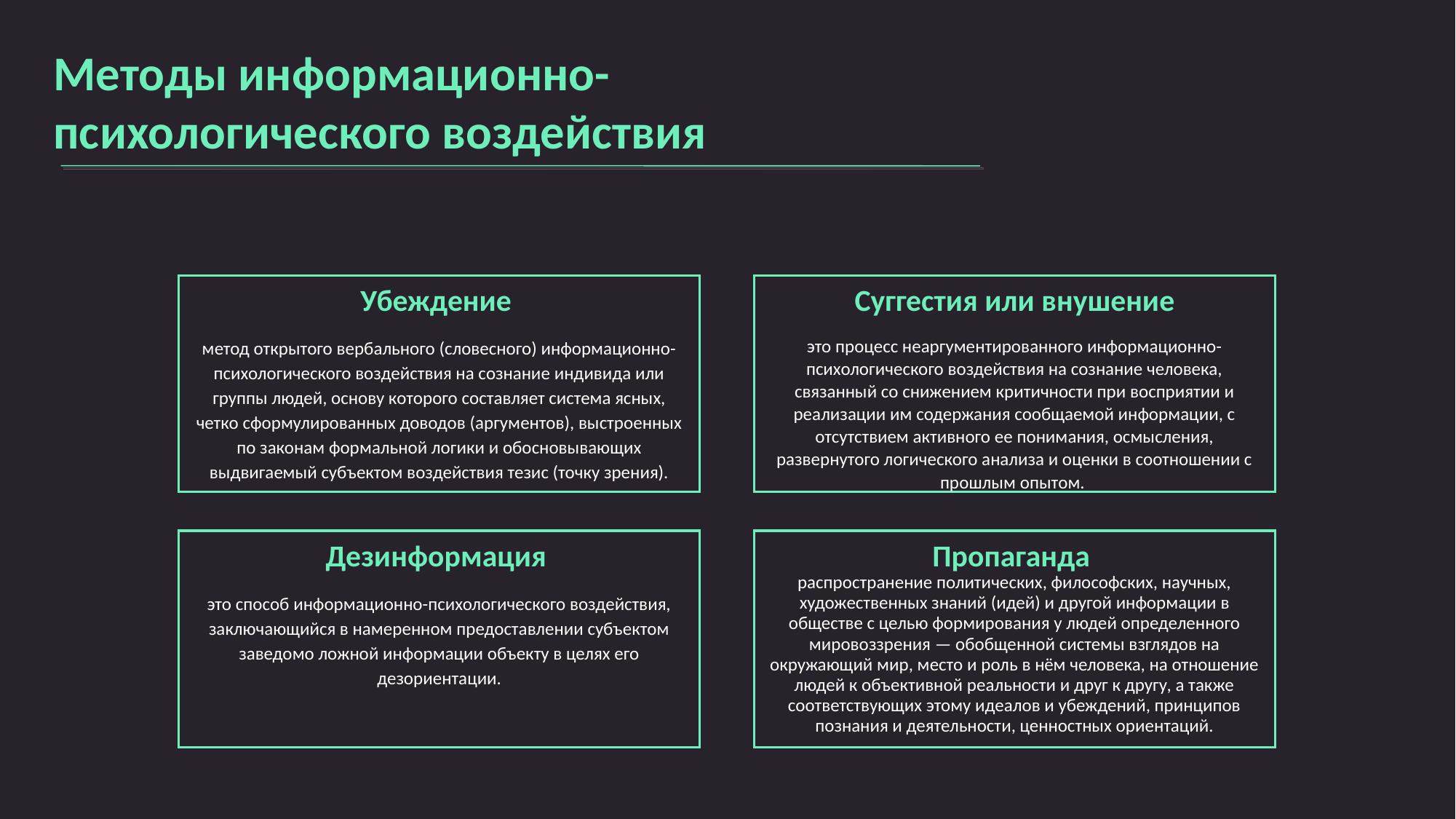

Методы информационно-психологического воздействия

Убеждение
метод открытого вербального (словесного) информационно-психологического воздействия на сознание индивида или группы людей, основу которого составляет система ясных, четко сформулированных доводов (аргументов), выстроенных по законам формальной логики и обосновывающих выдвигаемый субъектом воздействия тезис (точку зрения).

Суггестия или внушение
это процесс неаргументированного информационно-психологического воздействия на сознание человека, связанный со снижением критичности при восприятии и реализации им содержания сообщаемой информации, с отсутствием активного ее понимания, осмысления, развернутого логического анализа и оценки в соотношении с прошлым опытом.

Дезинформация
это способ информационно-психологического воздействия, заключающийся в намеренном предоставлении субъектом заведомо ложной информации объекту в целях его дезориентации.

Пропаганда
распространение политических, философских, научных, художественных знаний (идей) и другой информации в обществе с целью формирования у людей определенного мировоззрения — обобщенной системы взглядов на окружающий мир, место и роль в нём человека, на отношение людей к объективной реальности и друг к другу, а также соответствующих этому идеалов и убеждений, принципов познания и деятельности, ценностных ориентаций.